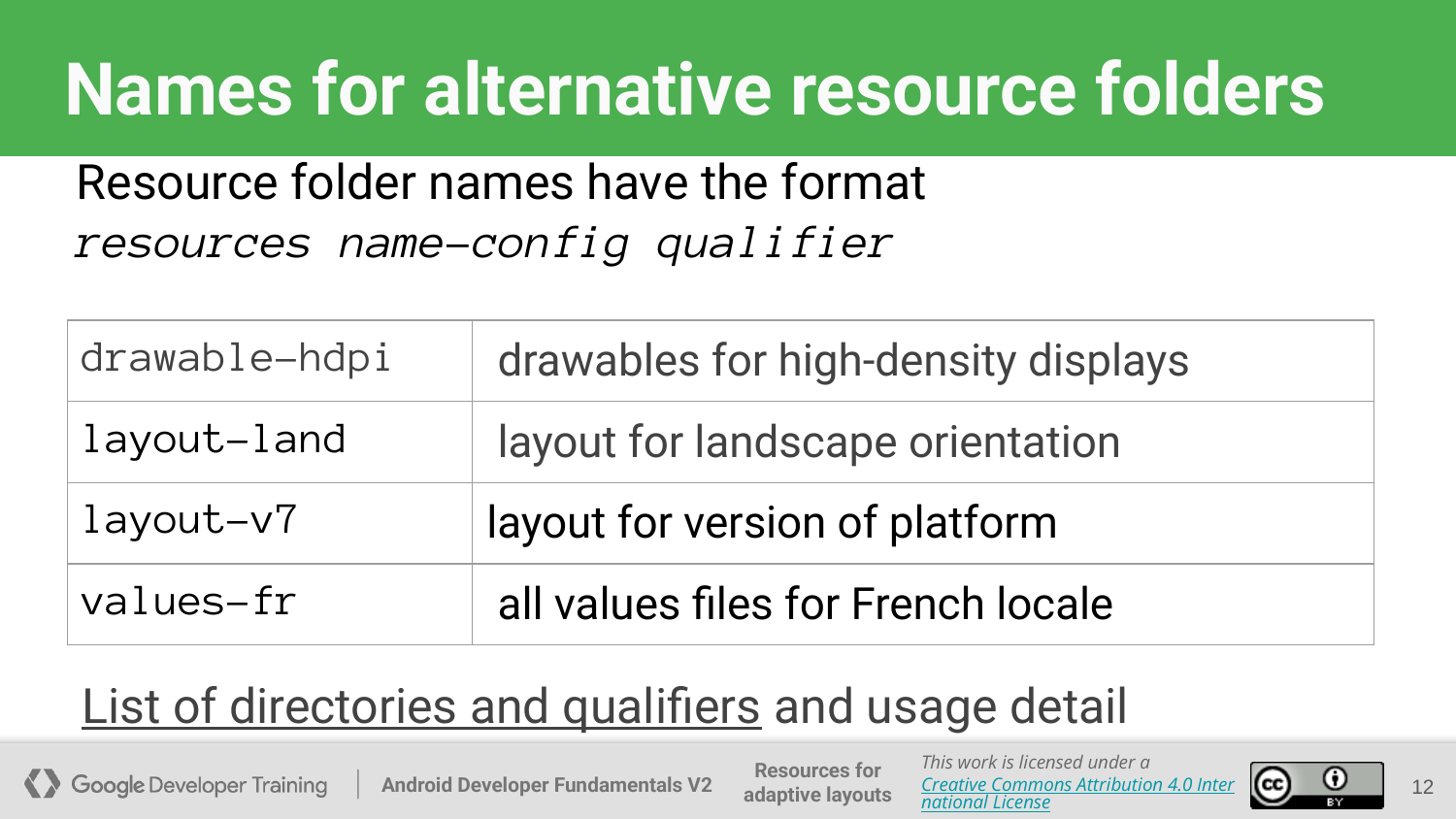

# Names for alternative resource folders
Resource folder names have the format
resources name-config qualifier
| drawable-hdpi | drawables for high-density displays |
| --- | --- |
| layout-land | layout for landscape orientation |
| layout-v7 | layout for version of platform |
| values-fr | all values files for French locale |
List of directories and qualifiers and usage detail
12